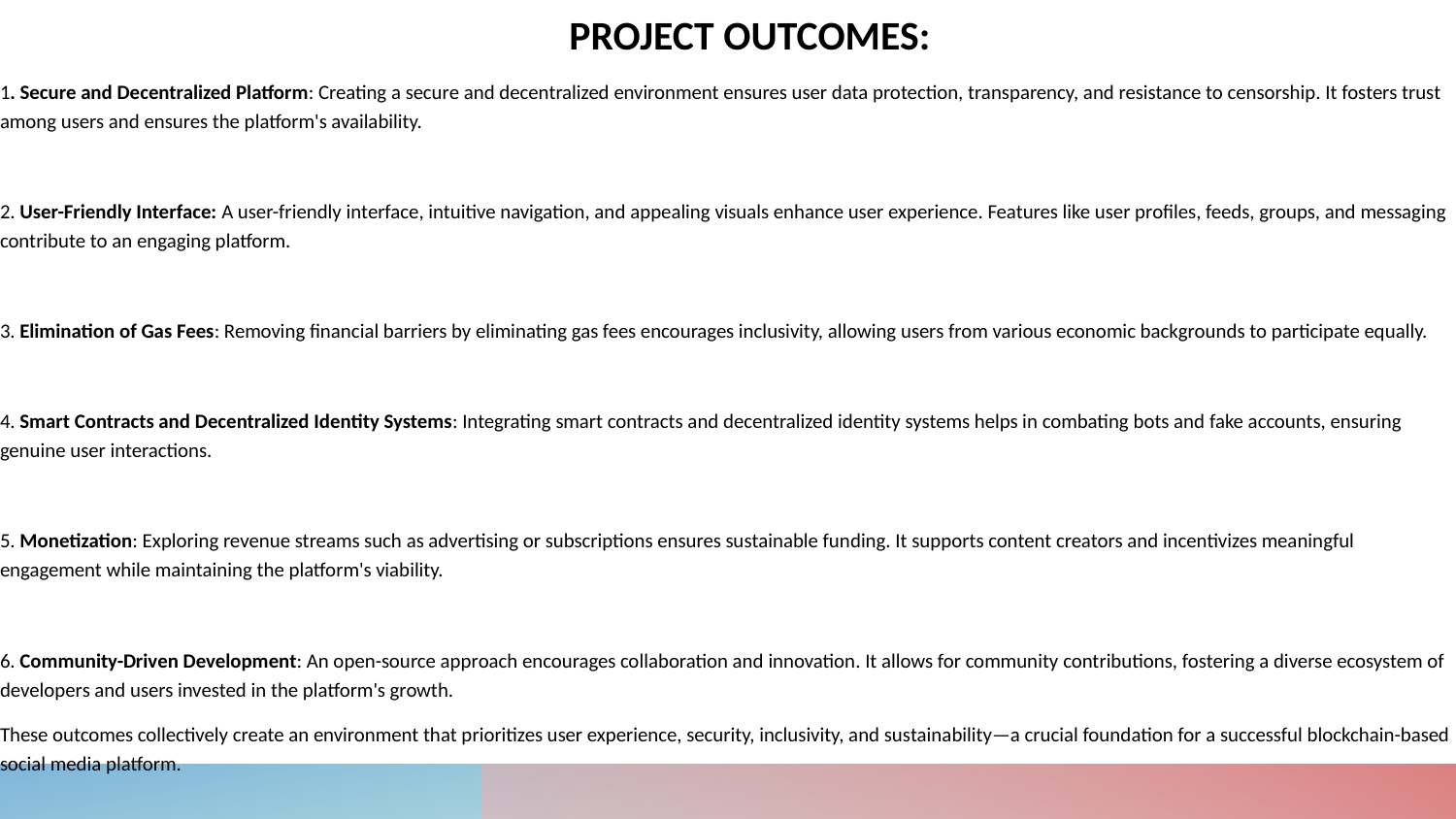

PROJECT OUTCOMES:
1. Secure and Decentralized Platform: Creating a secure and decentralized environment ensures user data protection, transparency, and resistance to censorship. It fosters trust among users and ensures the platform's availability.

2. User-Friendly Interface: A user-friendly interface, intuitive navigation, and appealing visuals enhance user experience. Features like user profiles, feeds, groups, and messaging contribute to an engaging platform.

3. Elimination of Gas Fees: Removing financial barriers by eliminating gas fees encourages inclusivity, allowing users from various economic backgrounds to participate equally.

4. Smart Contracts and Decentralized Identity Systems: Integrating smart contracts and decentralized identity systems helps in combating bots and fake accounts, ensuring genuine user interactions.

5. Monetization: Exploring revenue streams such as advertising or subscriptions ensures sustainable funding. It supports content creators and incentivizes meaningful engagement while maintaining the platform's viability.

6. Community-Driven Development: An open-source approach encourages collaboration and innovation. It allows for community contributions, fostering a diverse ecosystem of developers and users invested in the platform's growth.
These outcomes collectively create an environment that prioritizes user experience, security, inclusivity, and sustainability—a crucial foundation for a successful blockchain-based social media platform.